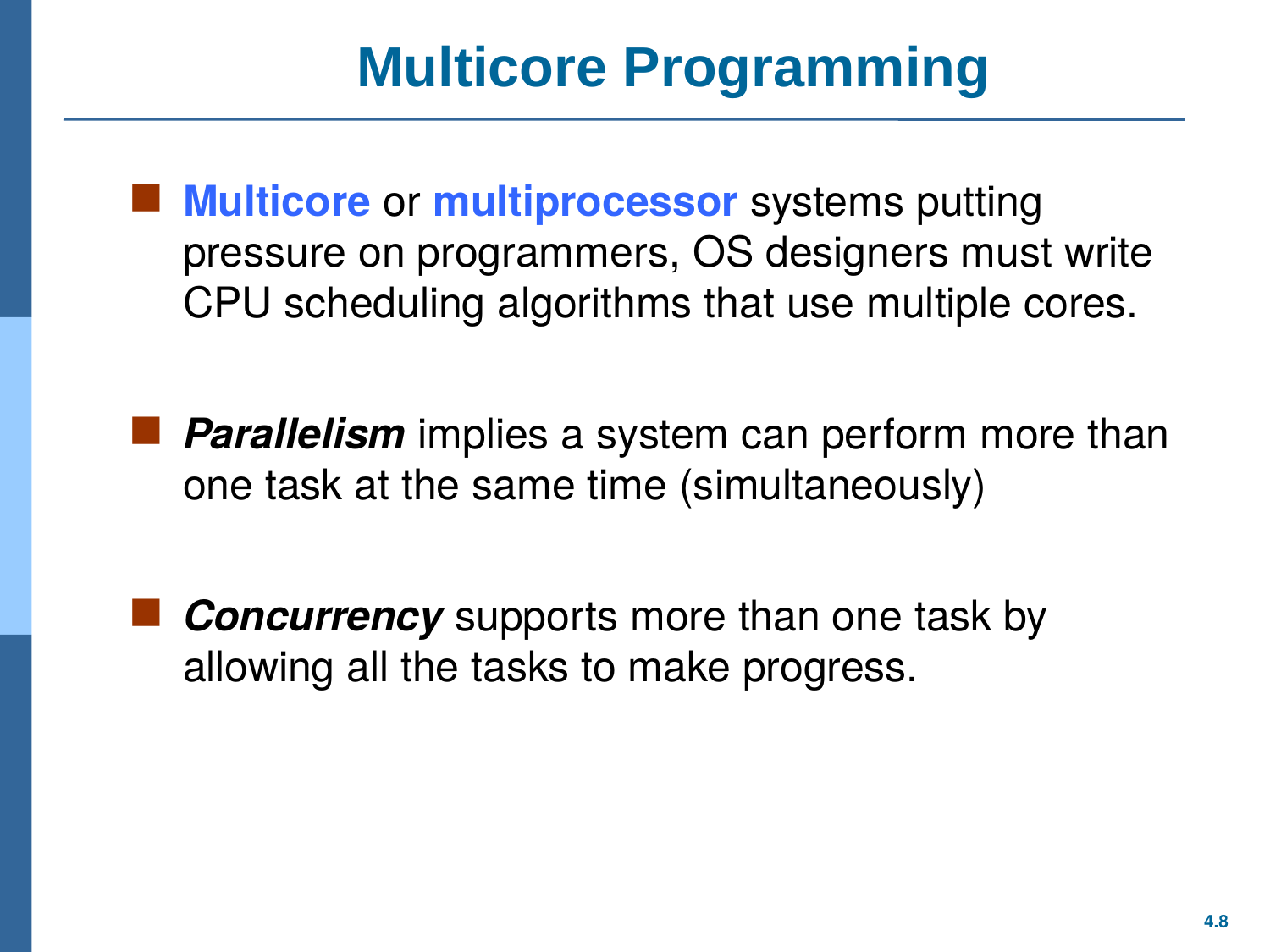

# Multicore Programming
Multicore or multiprocessor systems putting pressure on programmers, OS designers must write CPU scheduling algorithms that use multiple cores.

Parallelism implies a system can perform more than one task at the same time (simultaneously)

Concurrency supports more than one task by allowing all the tasks to make progress.